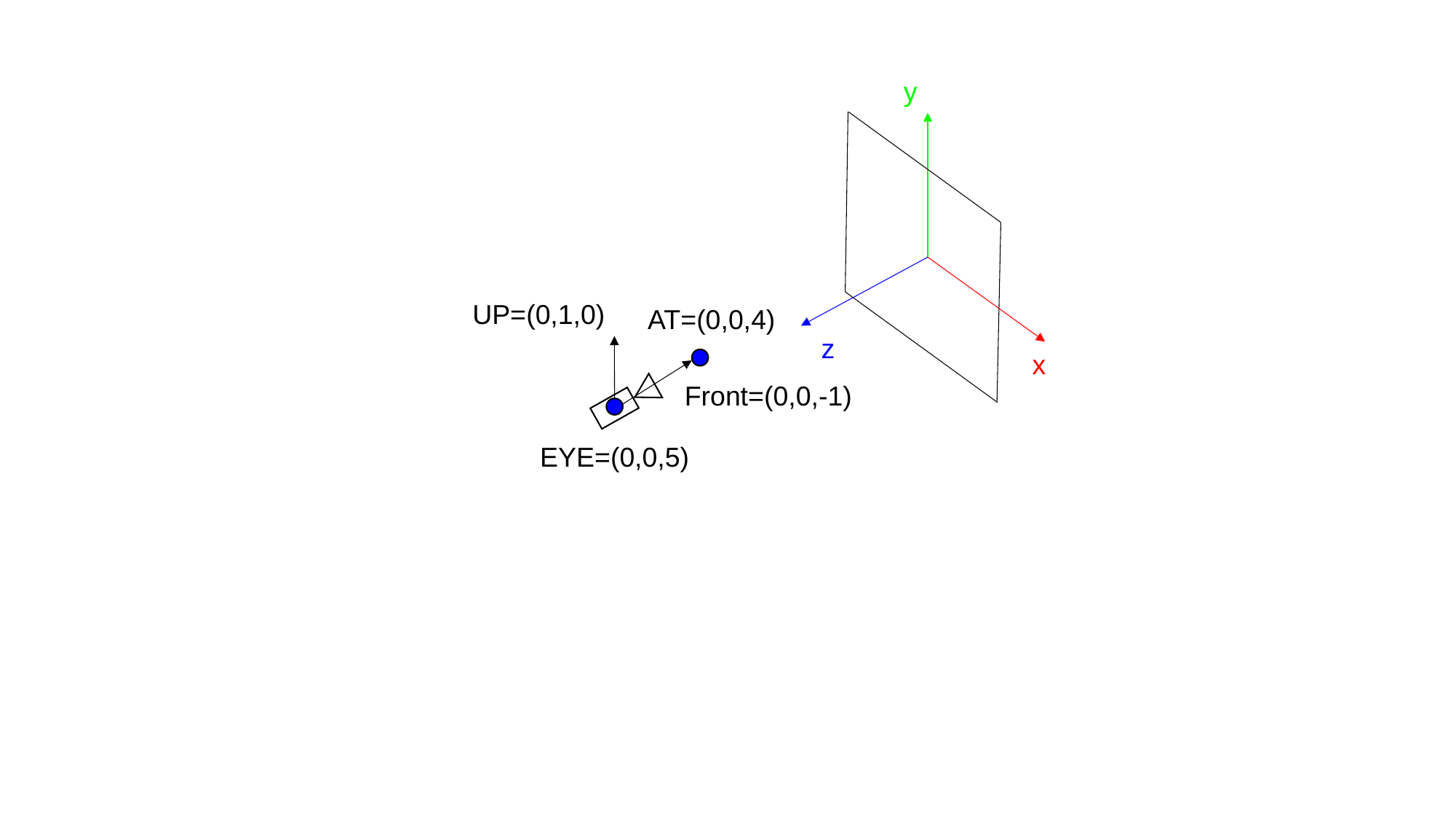

y
z
x
UP=(0,1,0)
AT=(0,0,4)

Front=(0,0,-1)

EYE=(0,0,5)